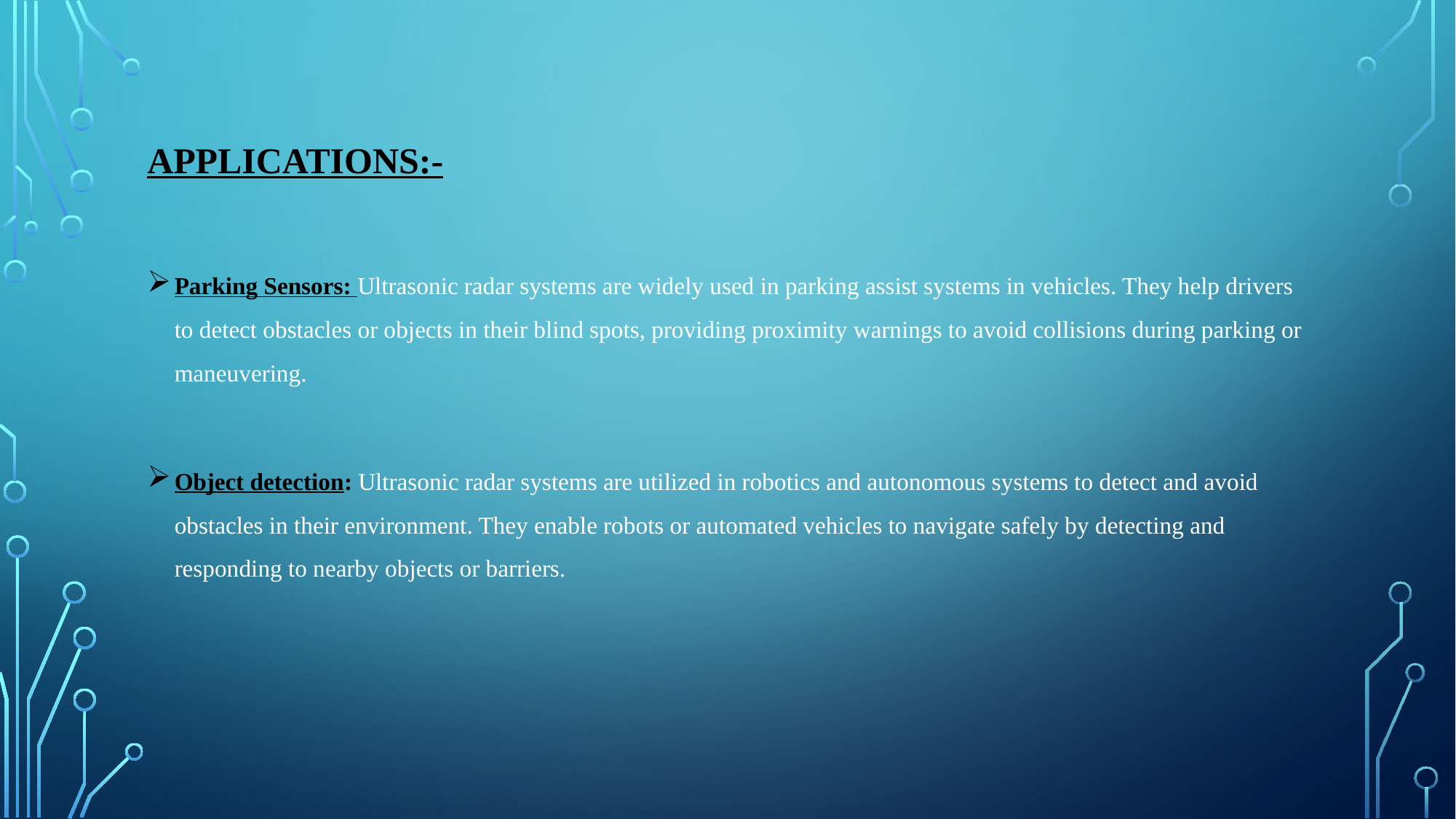

# APPLICATIONS:-
Parking Sensors: Ultrasonic radar systems are widely used in parking assist systems in vehicles. They help drivers to detect obstacles or objects in their blind spots, providing proximity warnings to avoid collisions during parking or maneuvering.

Object detection: Ultrasonic radar systems are utilized in robotics and autonomous systems to detect and avoid obstacles in their environment. They enable robots or automated vehicles to navigate safely by detecting and responding to nearby objects or barriers.